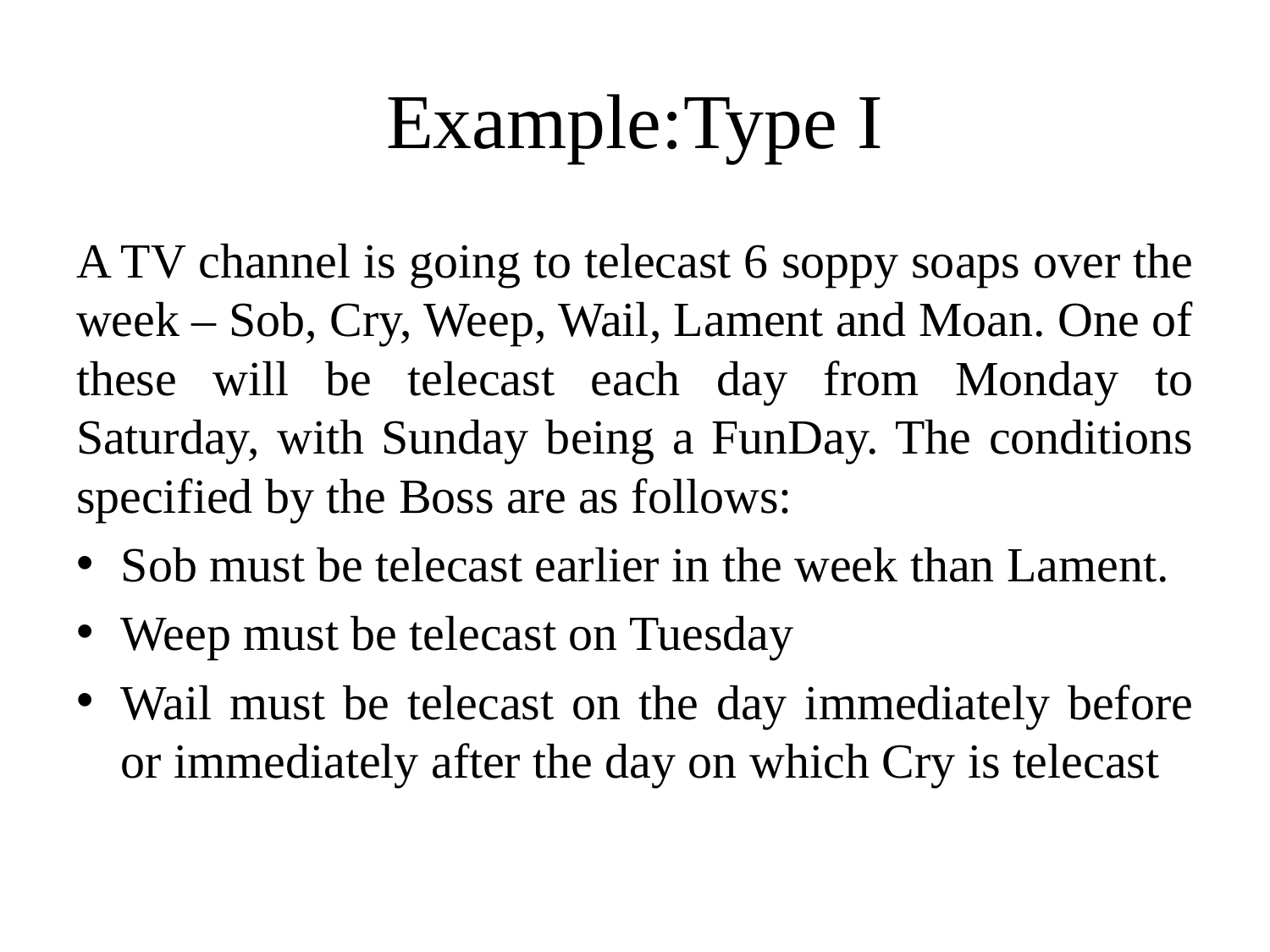

# Example:Type I
A TV channel is going to telecast 6 soppy soaps over the week – Sob, Cry, Weep, Wail, Lament and Moan. One of these will be telecast each day from Monday to Saturday, with Sunday being a FunDay. The conditions specified by the Boss are as follows:
Sob must be telecast earlier in the week than Lament.
Weep must be telecast on Tuesday
Wail must be telecast on the day immediately before or immediately after the day on which Cry is telecast